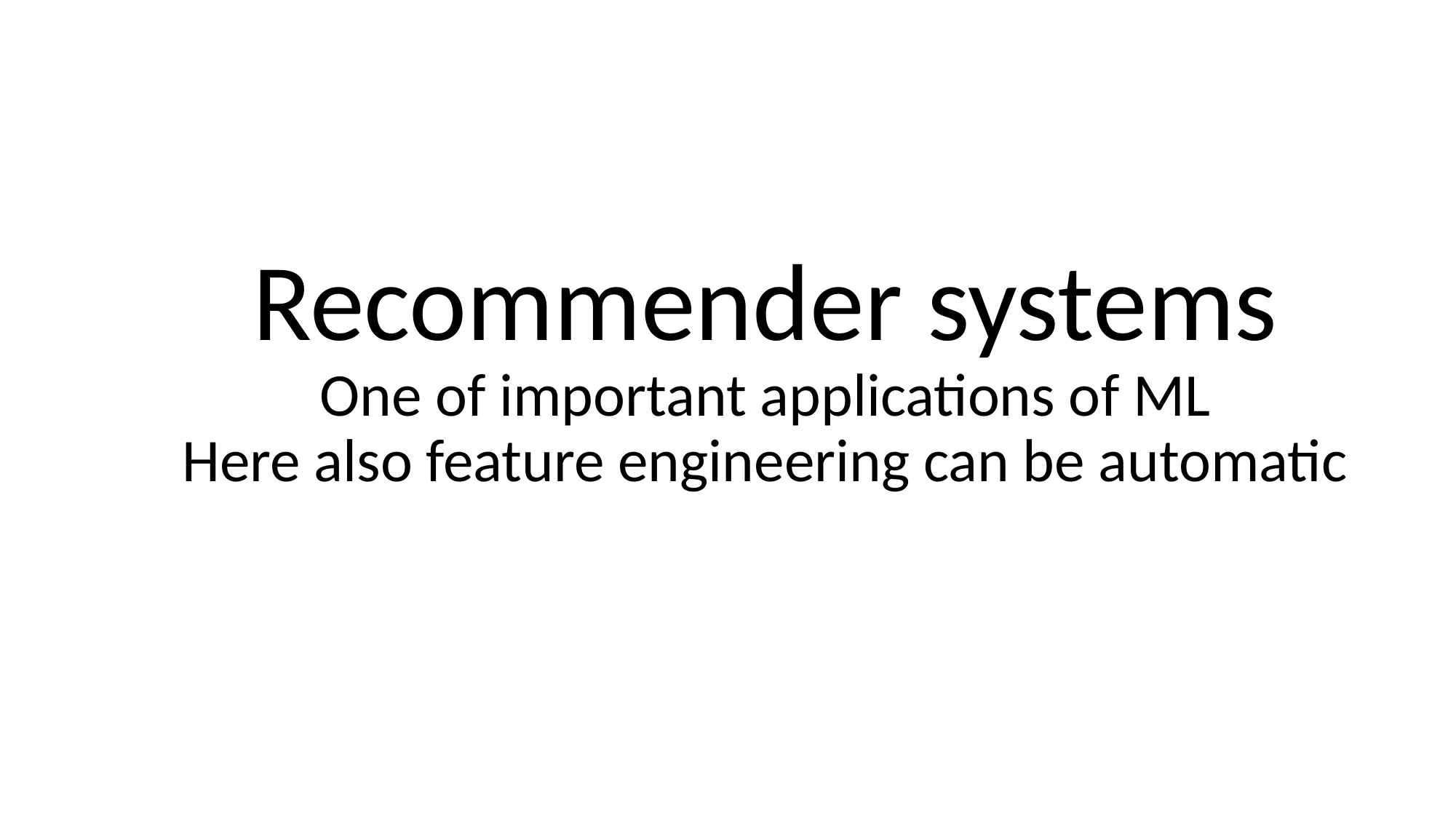

# Recommender systems One of important applications of ML Here also feature engineering can be automatic